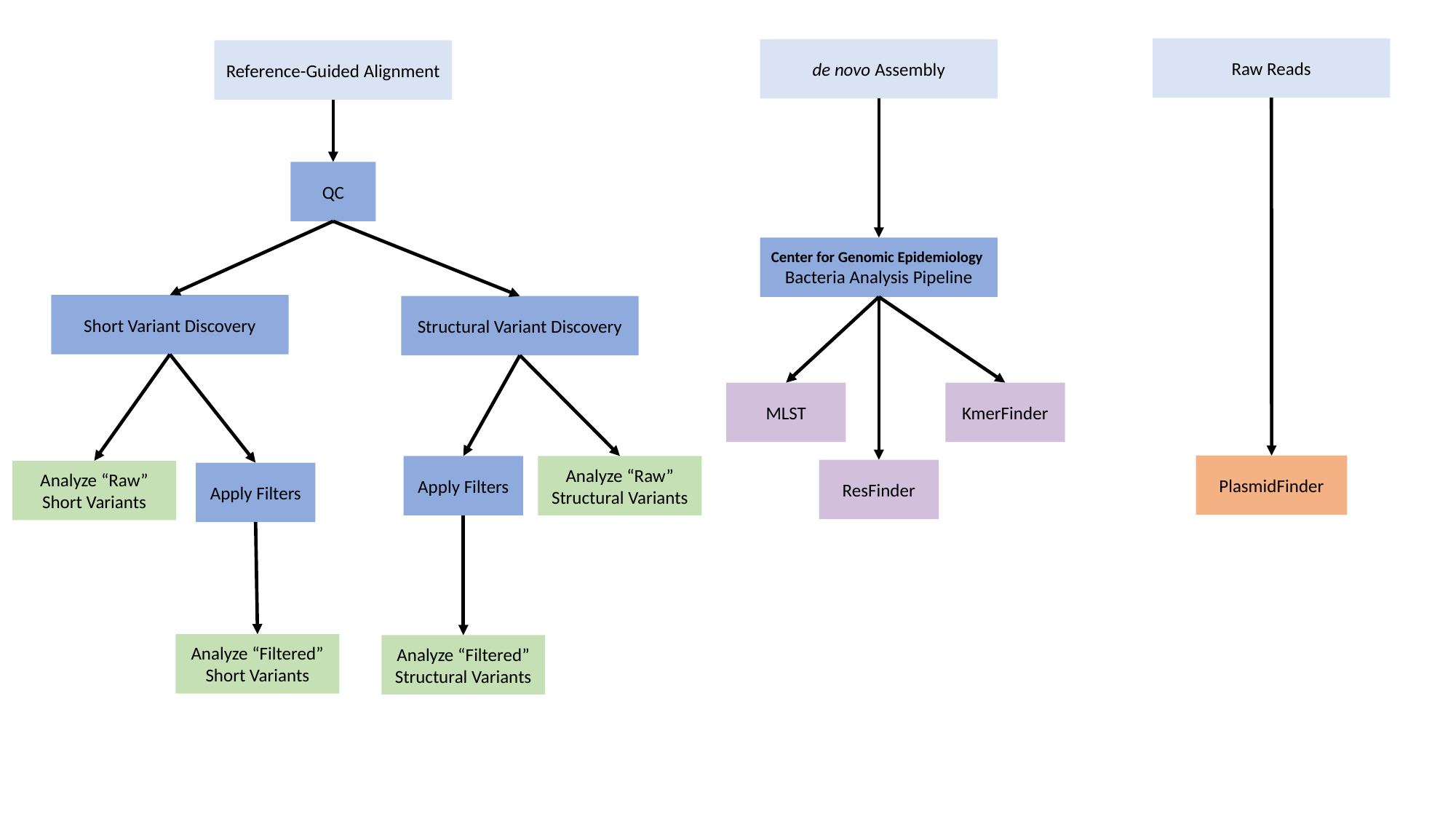

Raw Reads
de novo Assembly
Reference-Guided Alignment
QC
Center for Genomic Epidemiology
Bacteria Analysis Pipeline
Short Variant Discovery
Structural Variant Discovery
MLST
KmerFinder
PlasmidFinder
Analyze “Raw” Structural Variants
Apply Filters
ResFinder
Analyze “Raw” Short Variants
Apply Filters
Analyze “Filtered” Short Variants
Analyze “Filtered” Structural Variants